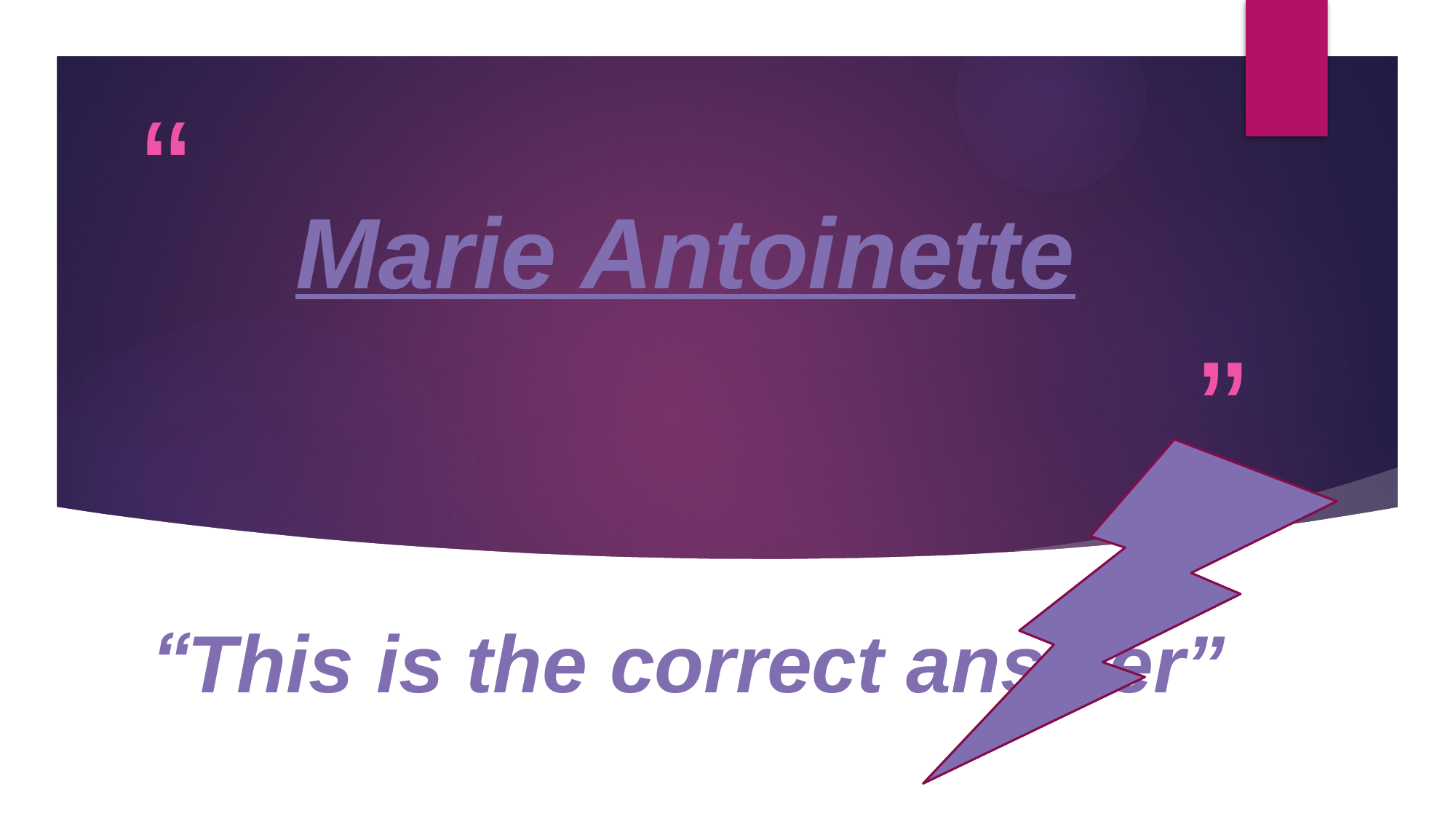

# Marie Antoinette

“This is the correct answer”